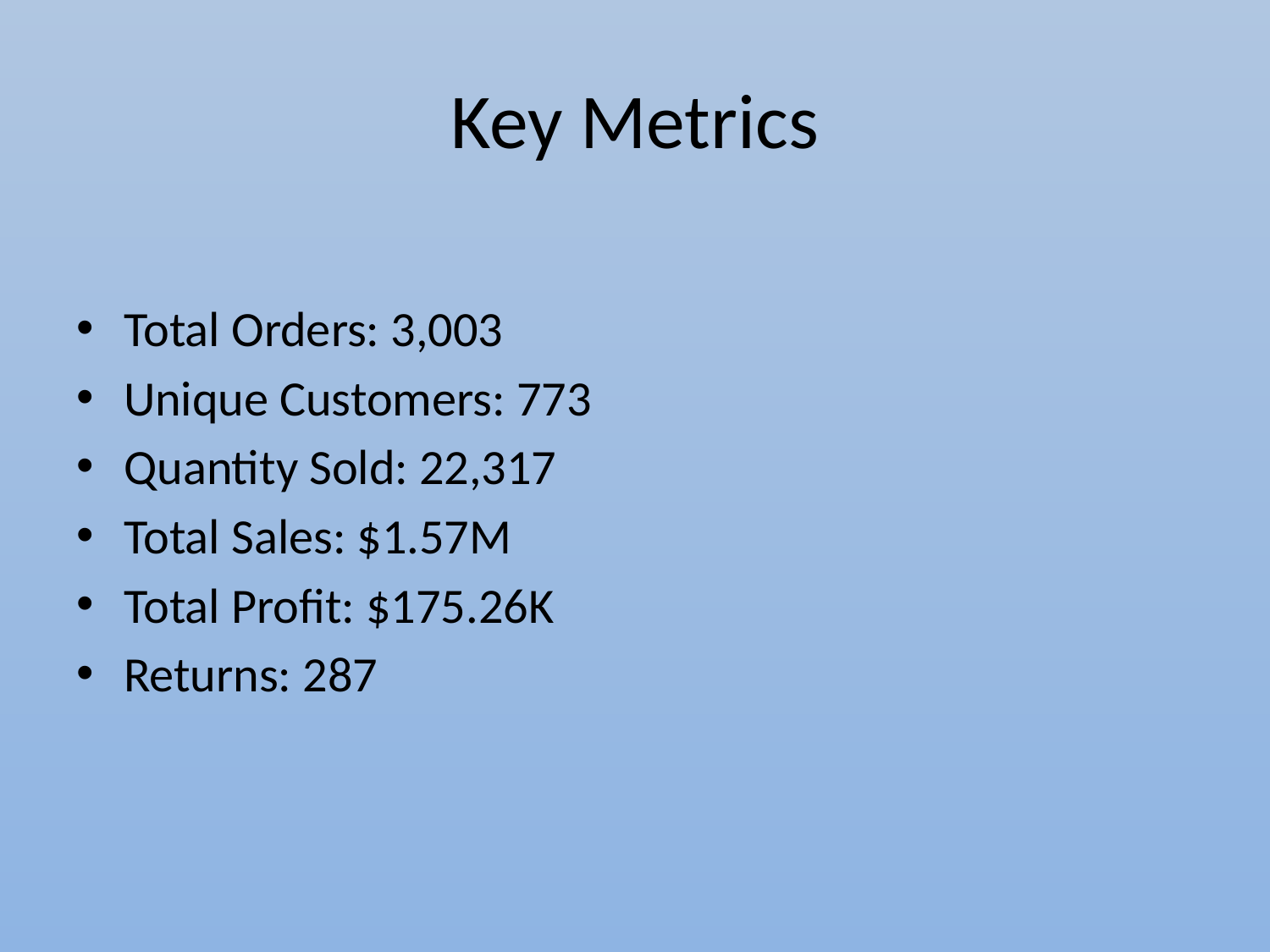

# Key Metrics

Total Orders: 3,003
Unique Customers: 773
Quantity Sold: 22,317
Total Sales: $1.57M
Total Profit: $175.26K
Returns: 287